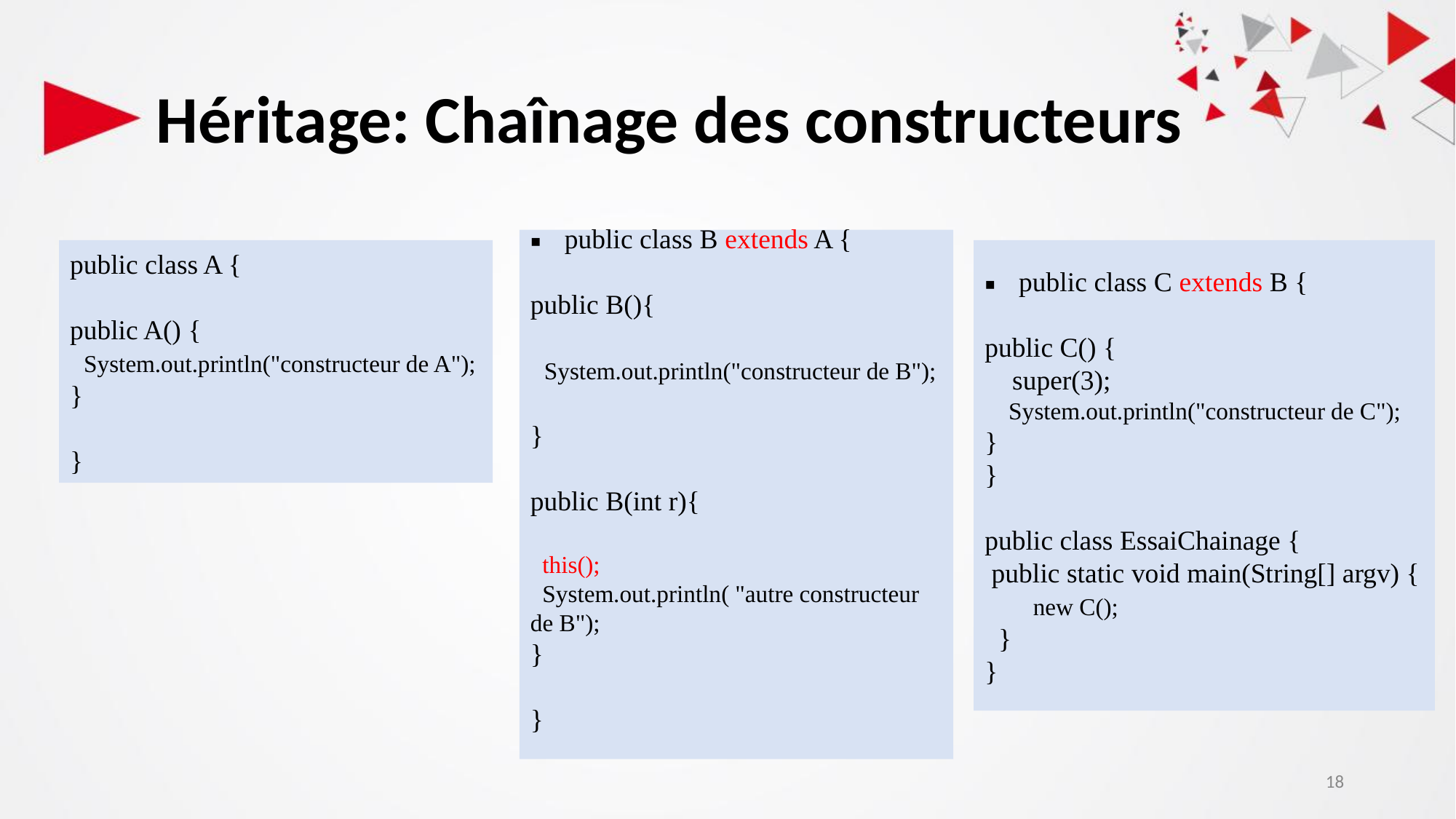

# Héritage: Chaînage des constructeurs
public class B extends A {
public B(){
  System.out.println("constructeur de B");
}

public B(int r){

  this();
  System.out.println( "autre constructeur de B");
}

}

public class A {
public A() {
  System.out.println("constructeur de A");
}
}
public class C extends B {
public C() {
    super(3);
    System.out.println("constructeur de C");
}
}

public class EssaiChainage {
 public static void main(String[] argv) {
       new C();
  }
}
18